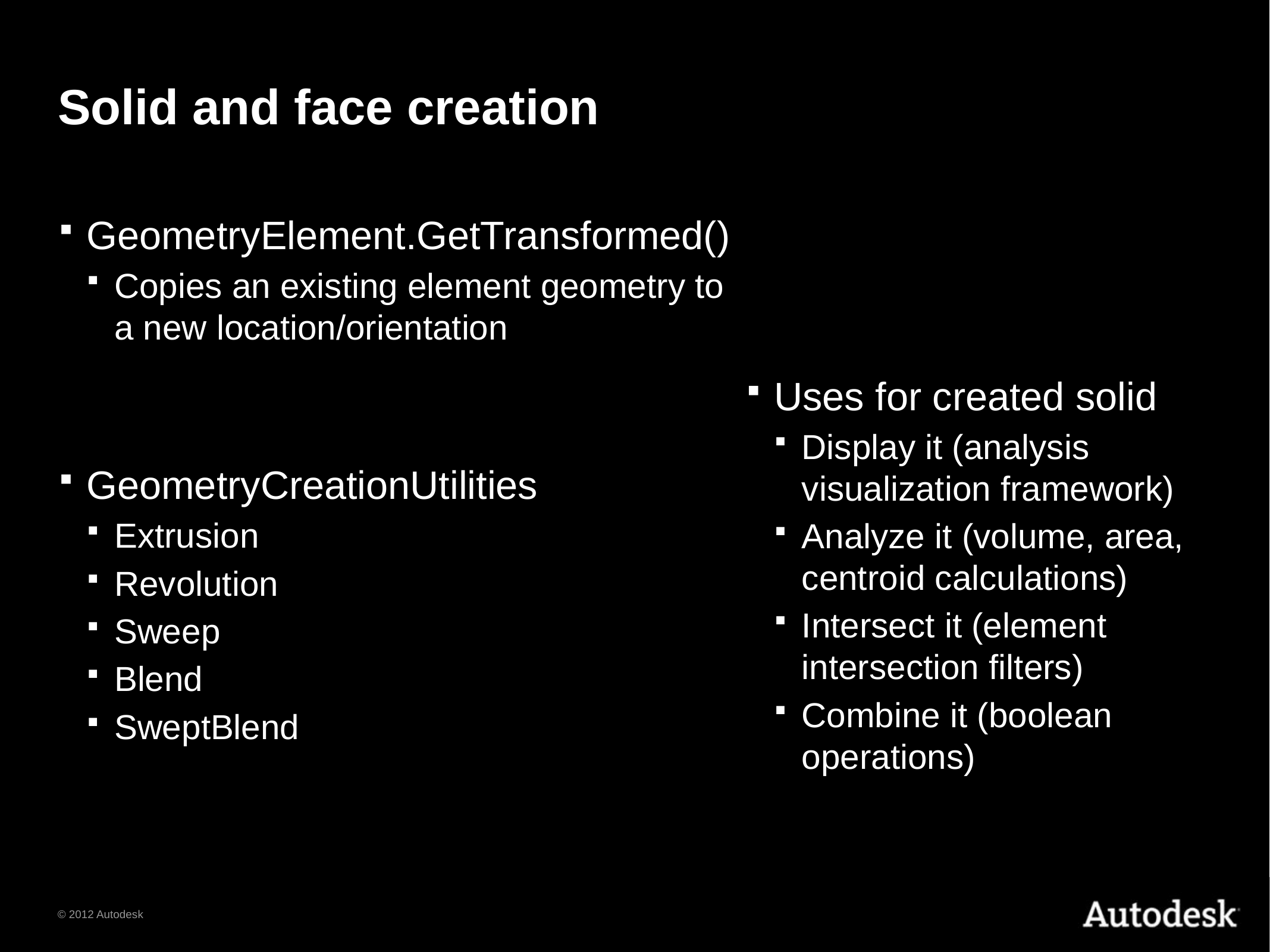

# Solid and face creation
GeometryElement.GetTransformed()
Copies an existing element geometry to a new location/orientation

GeometryCreationUtilities
Extrusion
Revolution
Sweep
Blend
SweptBlend

Uses for created solid
Display it (analysis visualization framework)
Analyze it (volume, area, centroid calculations)
Intersect it (element intersection filters)
Combine it (boolean operations)